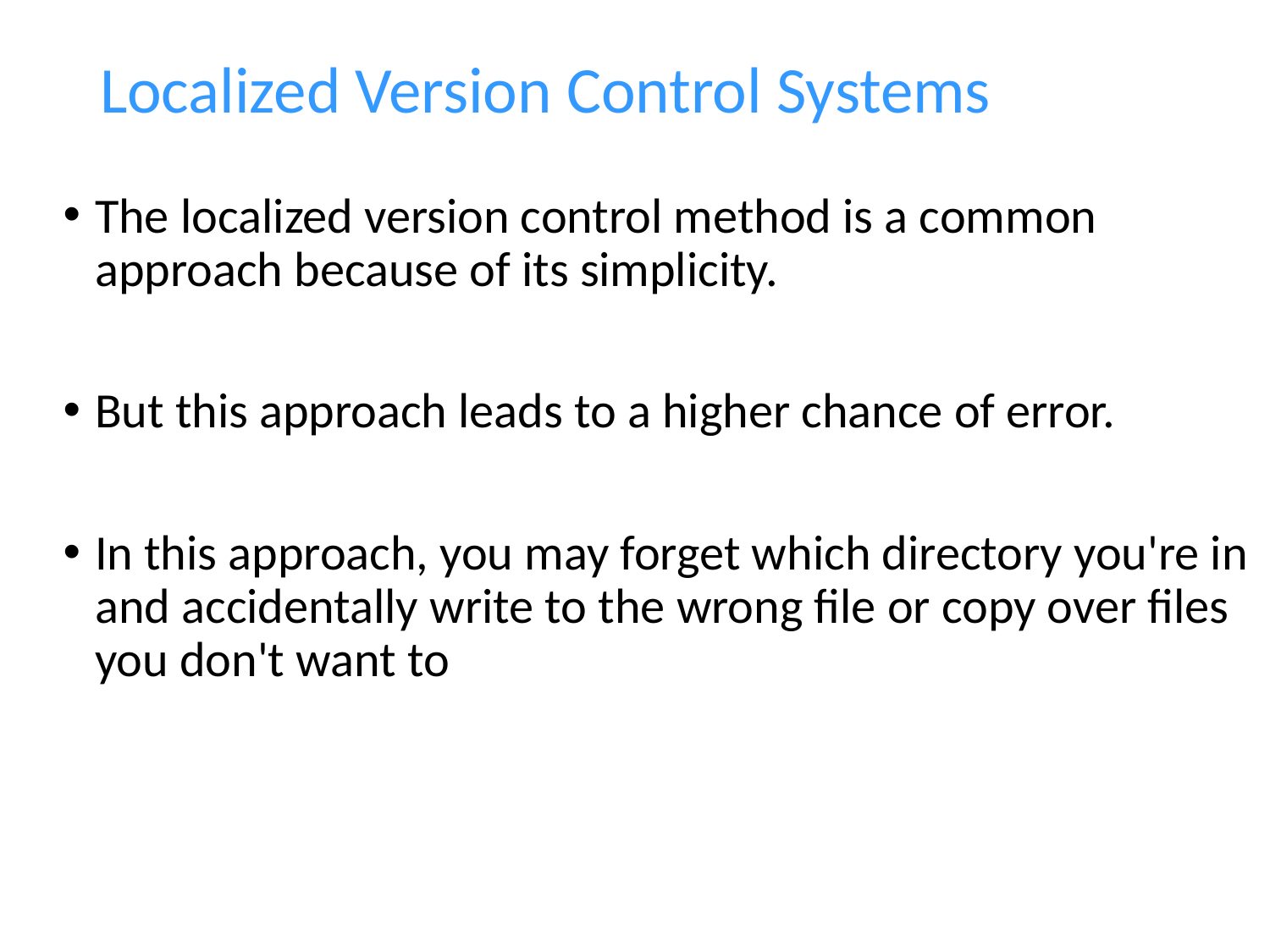

# Localized Version Control Systems
The localized version control method is a common approach because of its simplicity.

But this approach leads to a higher chance of error.

In this approach, you may forget which directory you're in and accidentally write to the wrong file or copy over files you don't want to